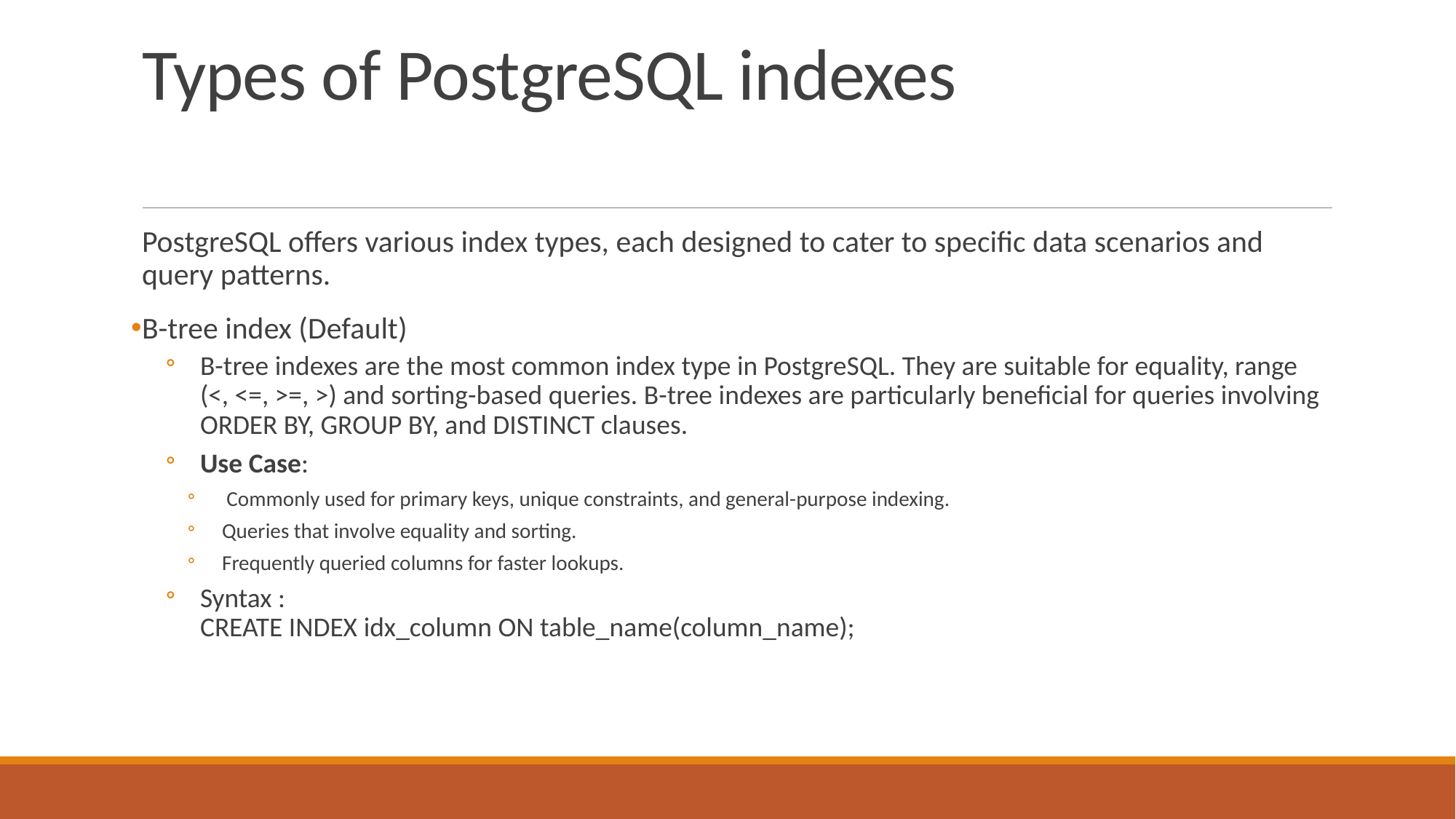

# Types of PostgreSQL indexes
PostgreSQL offers various index types, each designed to cater to specific data scenarios and query patterns.
B-tree index (Default)
B-tree indexes are the most common index type in PostgreSQL. They are suitable for equality, range (<, <=, >=, >) and sorting-based queries. B-tree indexes are particularly beneficial for queries involving ORDER BY, GROUP BY, and DISTINCT clauses.
Use Case:
 Commonly used for primary keys, unique constraints, and general-purpose indexing.
Queries that involve equality and sorting.
Frequently queried columns for faster lookups.
Syntax :
CREATE INDEX idx_column ON table_name(column_name);